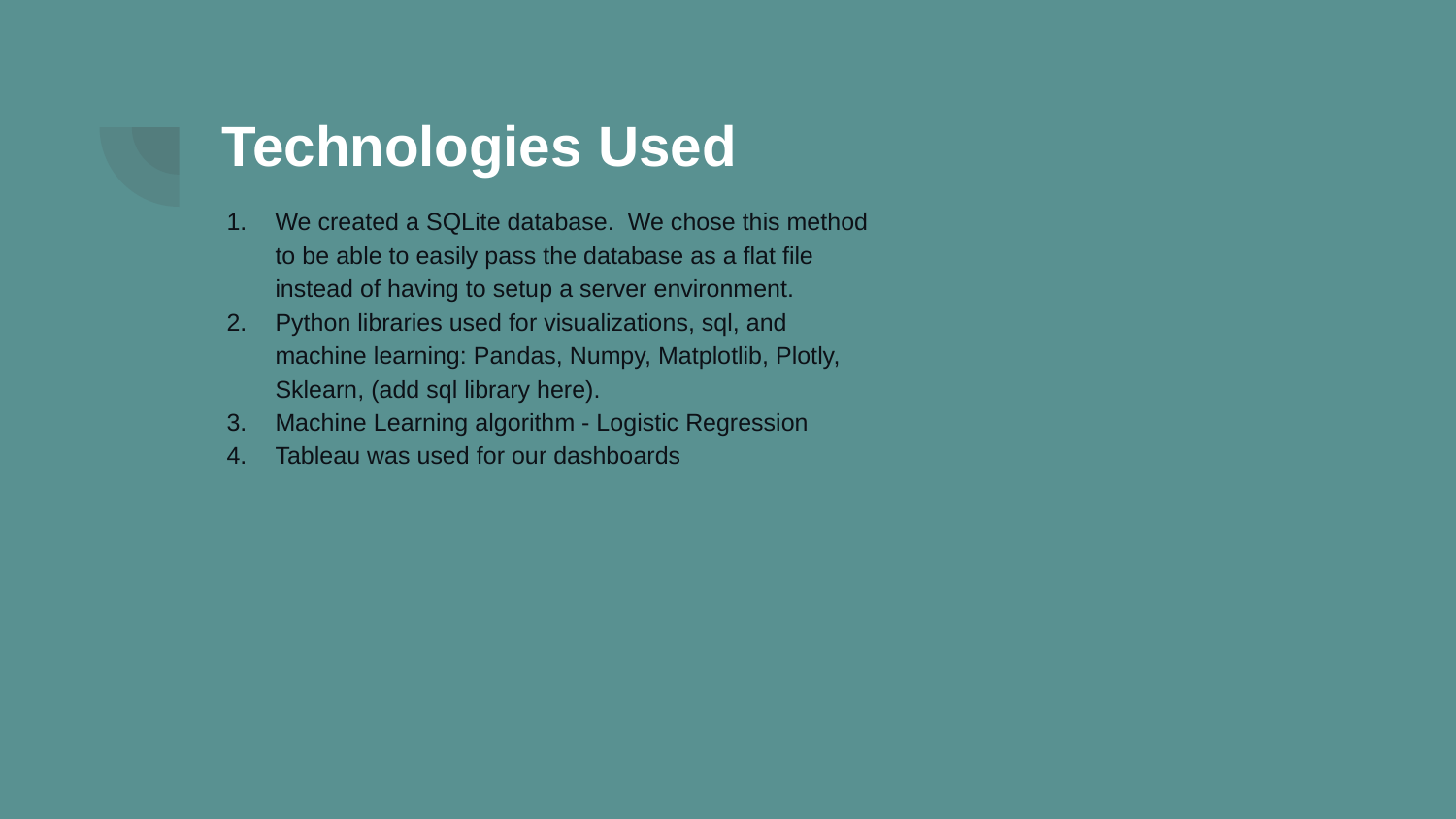

# Technologies Used
We created a SQLite database.  We chose this method to be able to easily pass the database as a flat file instead of having to setup a server environment.
Python libraries used for visualizations, sql, and machine learning: Pandas, Numpy, Matplotlib, Plotly, Sklearn, (add sql library here).
Machine Learning algorithm - Logistic Regression
Tableau was used for our dashboards